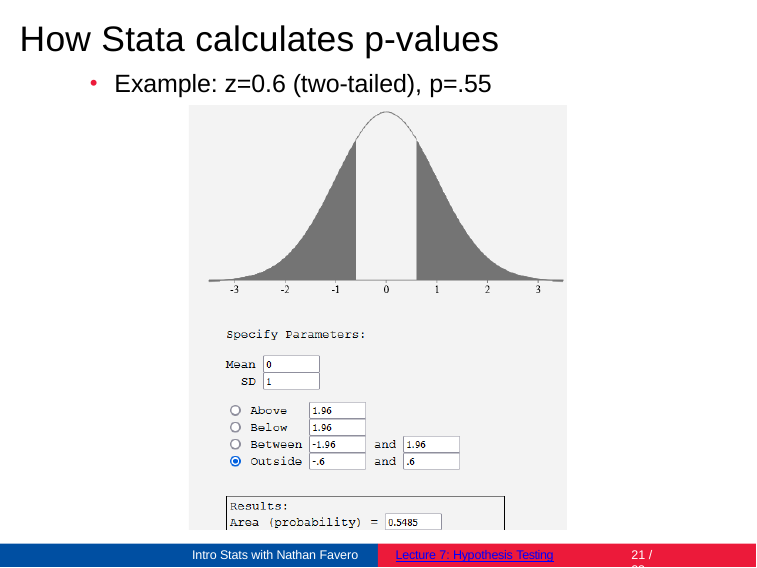

How Stata calculates p-values
Example: z=0.6 (two-tailed), p=.55

Intro Stats with Nathan Favero
Lecture 7: Hypothesis Testing
21 / 23